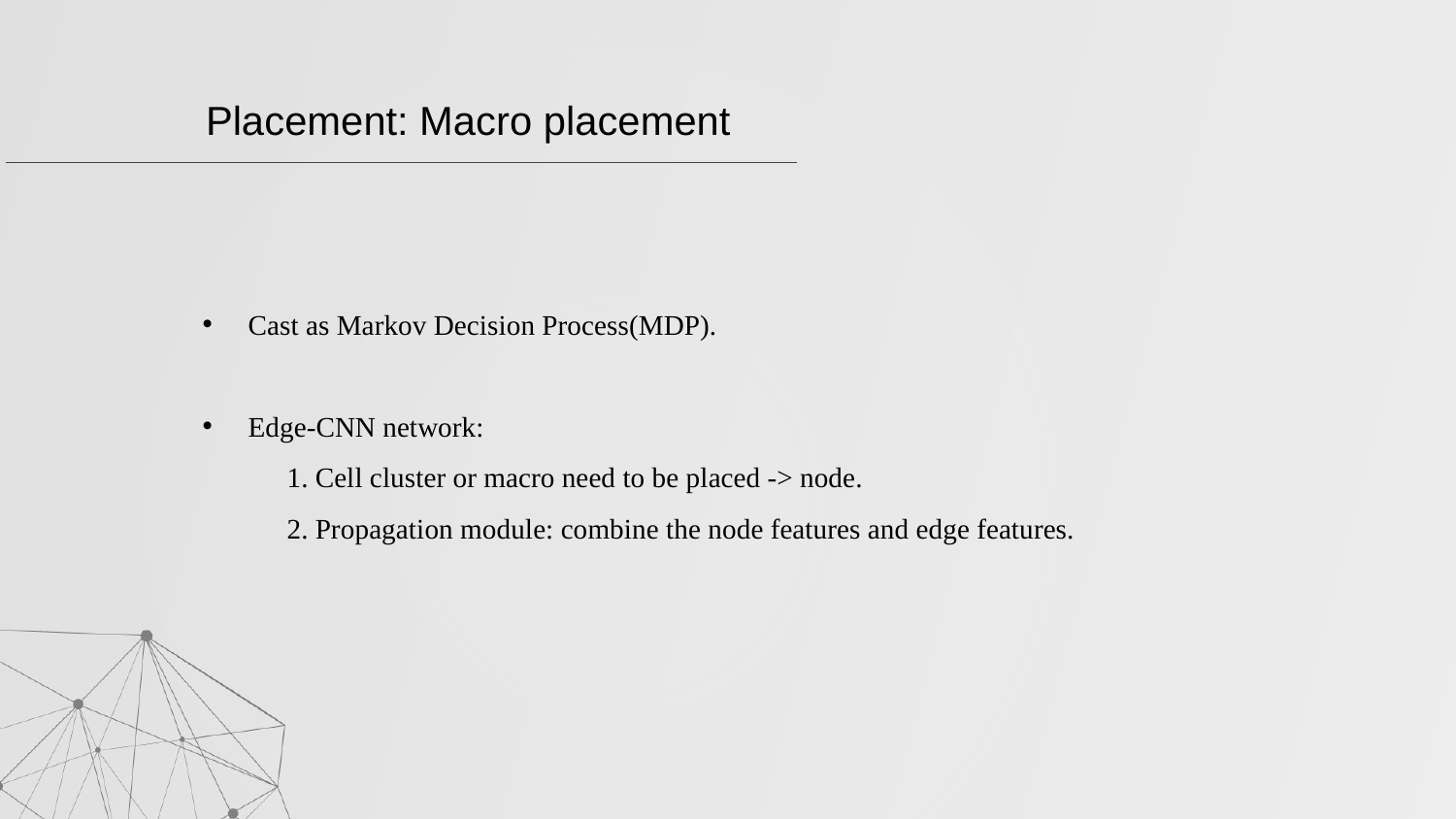

Placement: Macro placement
Cast as Markov Decision Process(MDP).
Edge-CNN network:
            1. Cell cluster or macro need to be placed -> node.
            2. Propagation module: combine the node features and edge features.